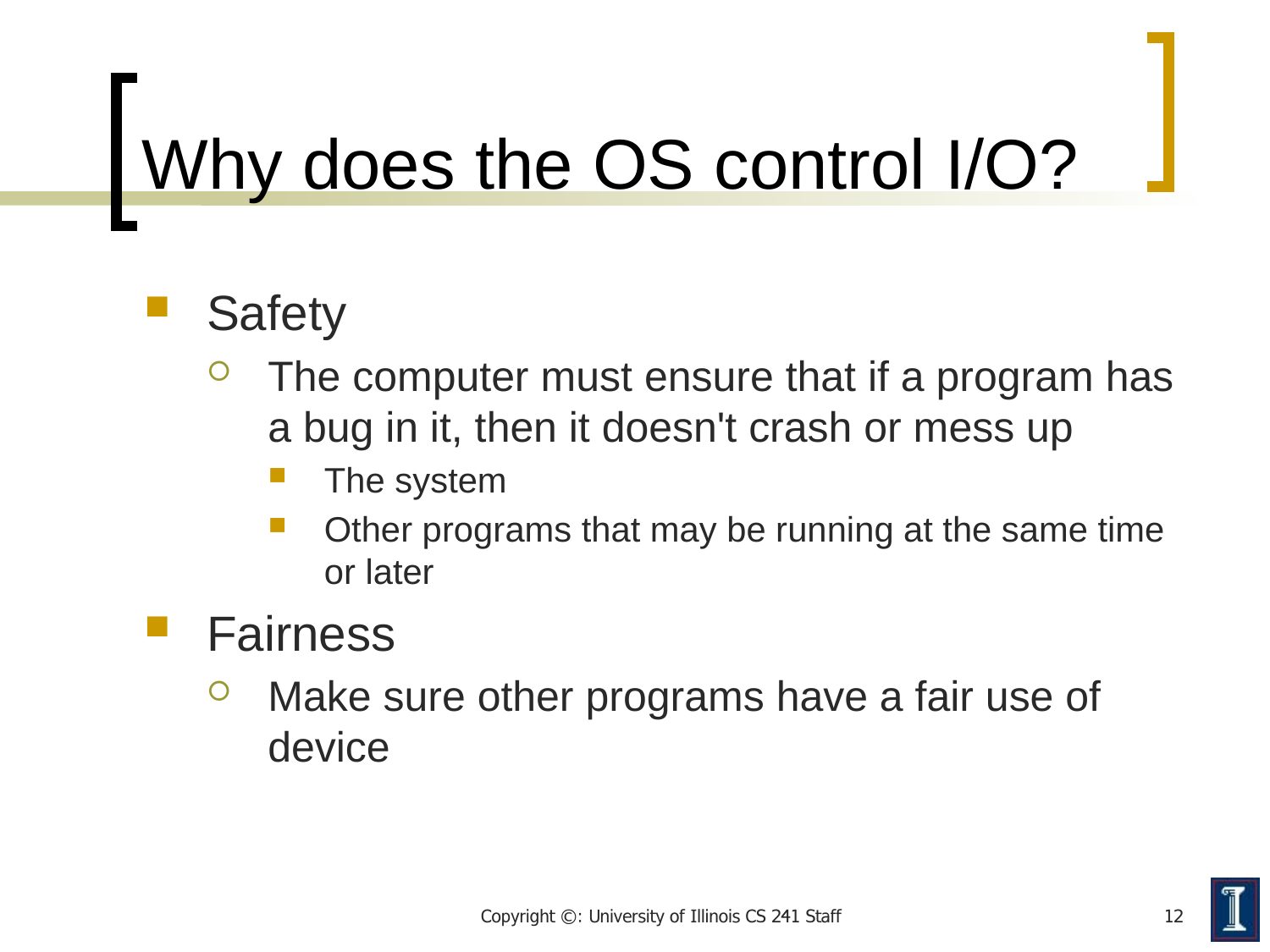

# Why does the OS control I/O?
Safety
The computer must ensure that if a program has a bug in it, then it doesn't crash or mess up
The system
Other programs that may be running at the same time or later
Fairness
Make sure other programs have a fair use of device
Copyright ©: University of Illinois CS 241 Staff
12